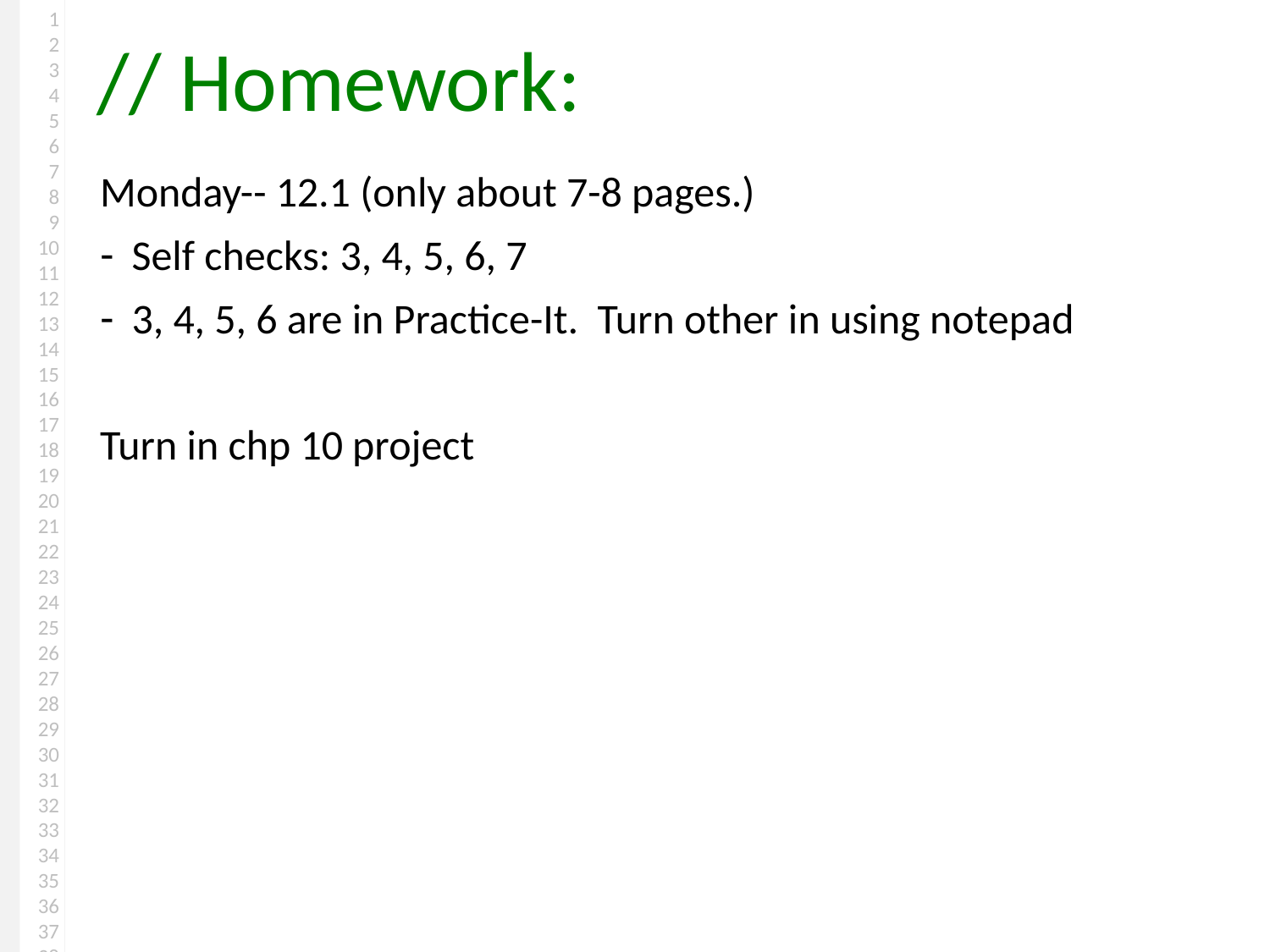

# Homework:
Monday-- 12.1 (only about 7-8 pages.)
Self checks: 3, 4, 5, 6, 7
3, 4, 5, 6 are in Practice-It.  Turn other in using notepad

Turn in chp 10 project